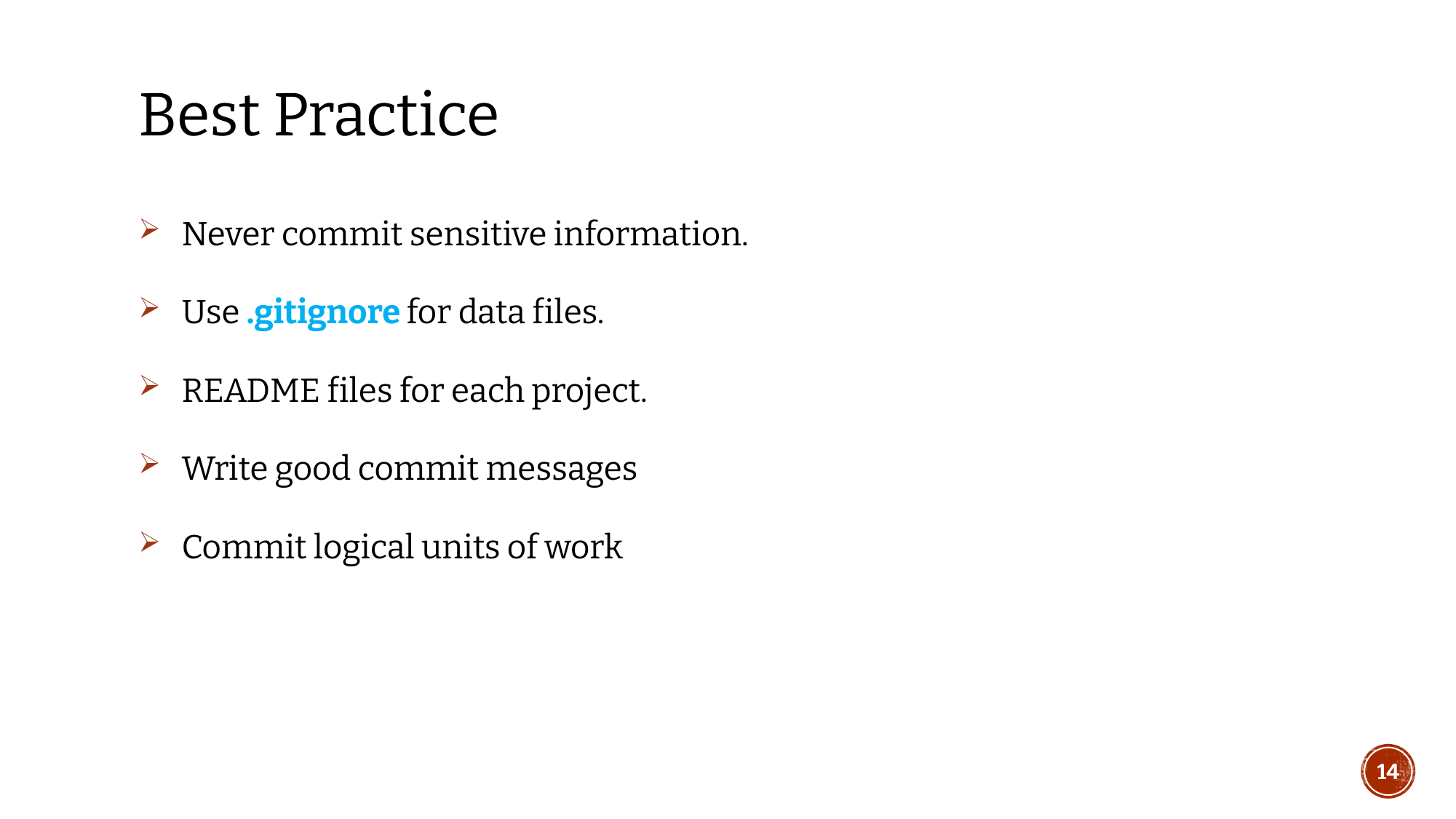

# Best Practice
Never commit sensitive information.
Use .gitignore for data files.
README files for each project.
Write good commit messages
Commit logical units of work

14